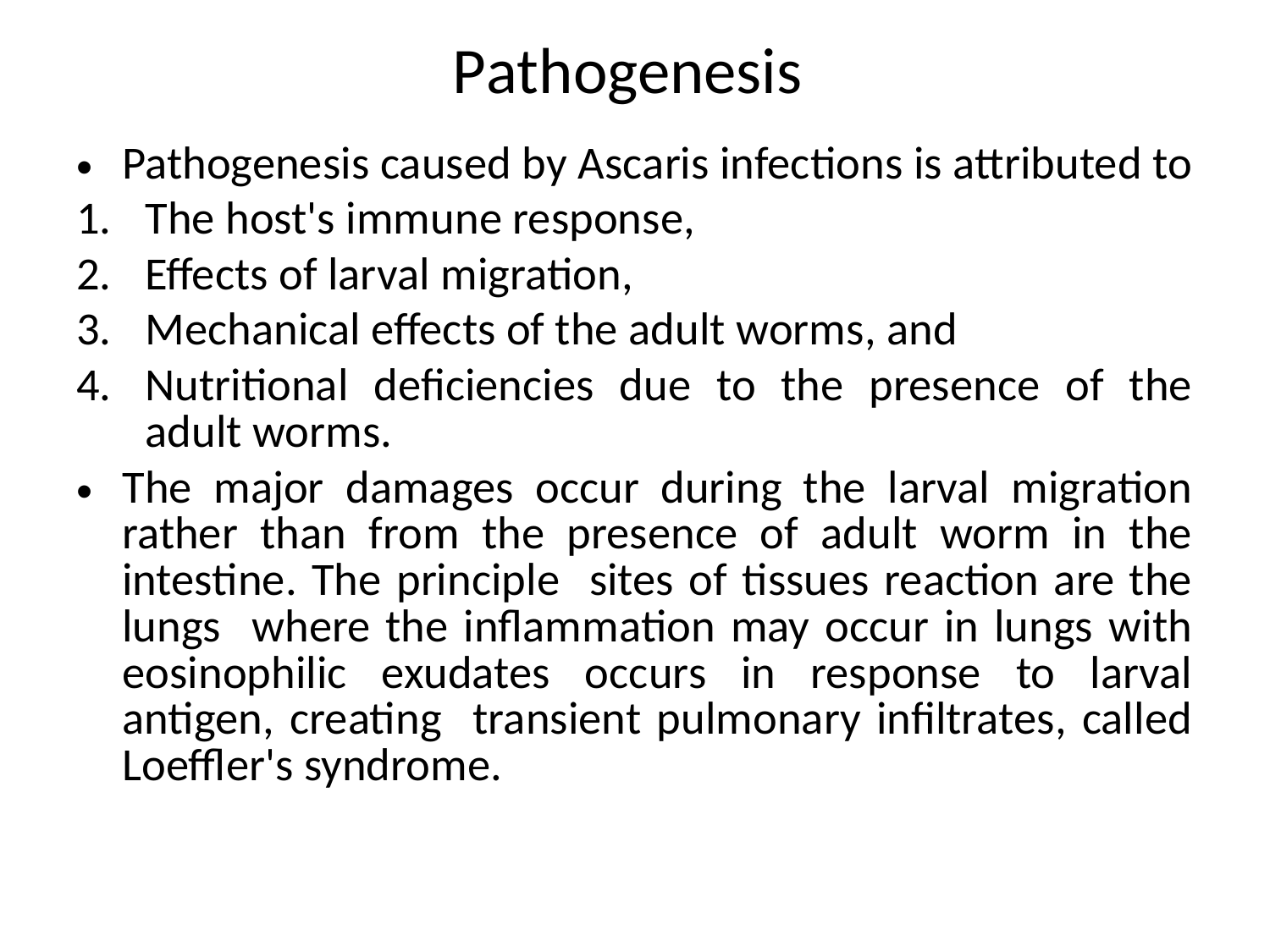

# Pathogenesis
Pathogenesis caused by Ascaris infections is attributed to
The host's immune response,
Effects of larval migration,
Mechanical effects of the adult worms, and
Nutritional deficiencies due to the presence of the adult worms.
The major damages occur during the larval migration rather than from the presence of adult worm in the intestine. The principle  sites of tissues reaction are the lungs  where the inflammation may occur in lungs with eosinophilic exudates occurs in response to larval antigen, creating  transient pulmonary infiltrates, called Loeffler's syndrome.